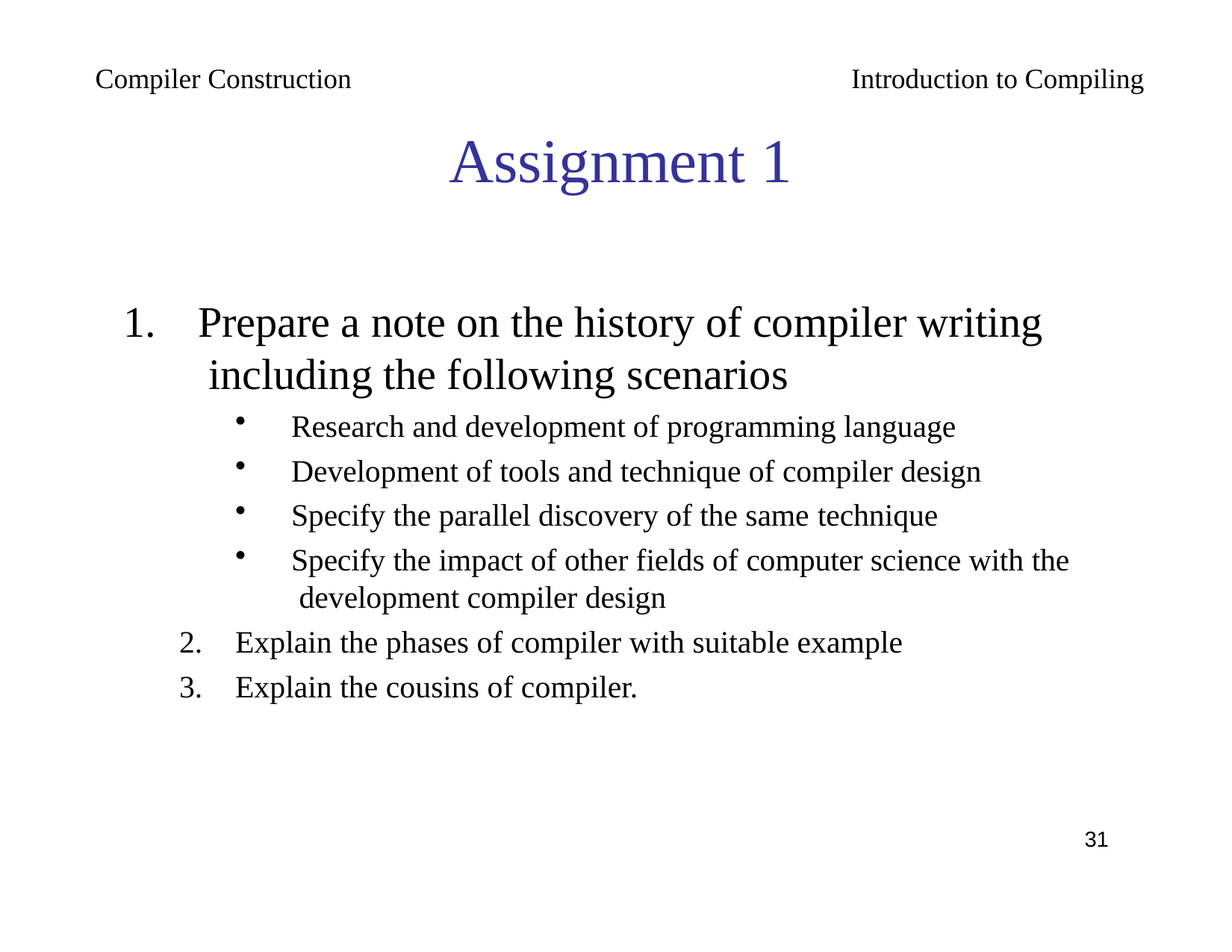

Compiler Construction
Introduction to Compiling
# Assignment 1
Prepare a note on the history of compiler writing  including the following scenarios
Research and development of programming language
Development of tools and technique of compiler design
Specify the parallel discovery of the same technique
Specify the impact of other fields of computer science with the  development compiler design
Explain the phases of compiler with suitable example
Explain the cousins of compiler.
31